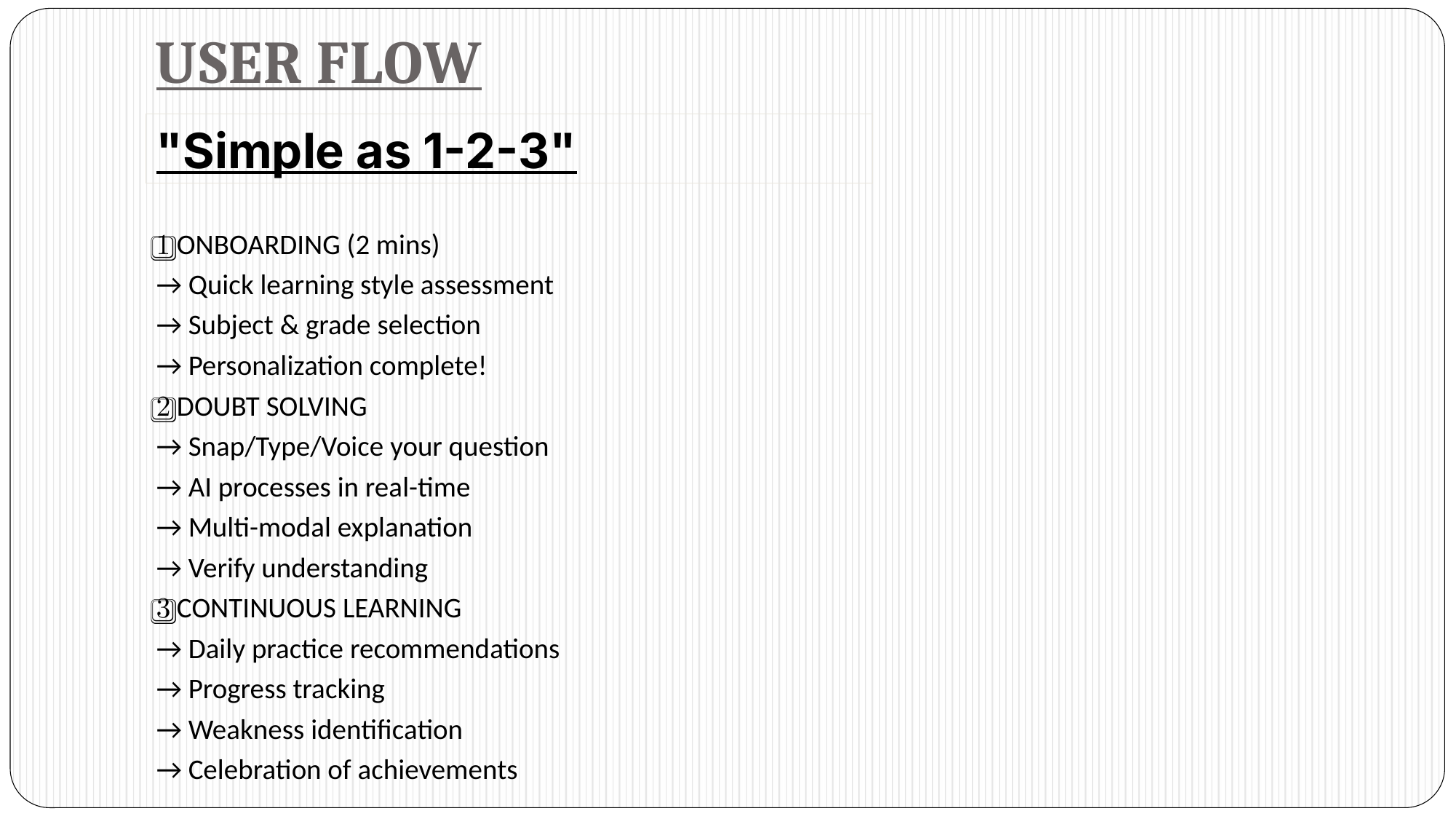

# USER FLOW
"Simple as 1-2-3"
1️⃣ ONBOARDING (2 mins)
→ Quick learning style assessment
→ Subject & grade selection
→ Personalization complete!
2️⃣ DOUBT SOLVING
→ Snap/Type/Voice your question
→ AI processes in real-time
→ Multi-modal explanation
→ Verify understanding
3️⃣ CONTINUOUS LEARNING
→ Daily practice recommendations
→ Progress tracking
→ Weakness identification
→ Celebration of achievements